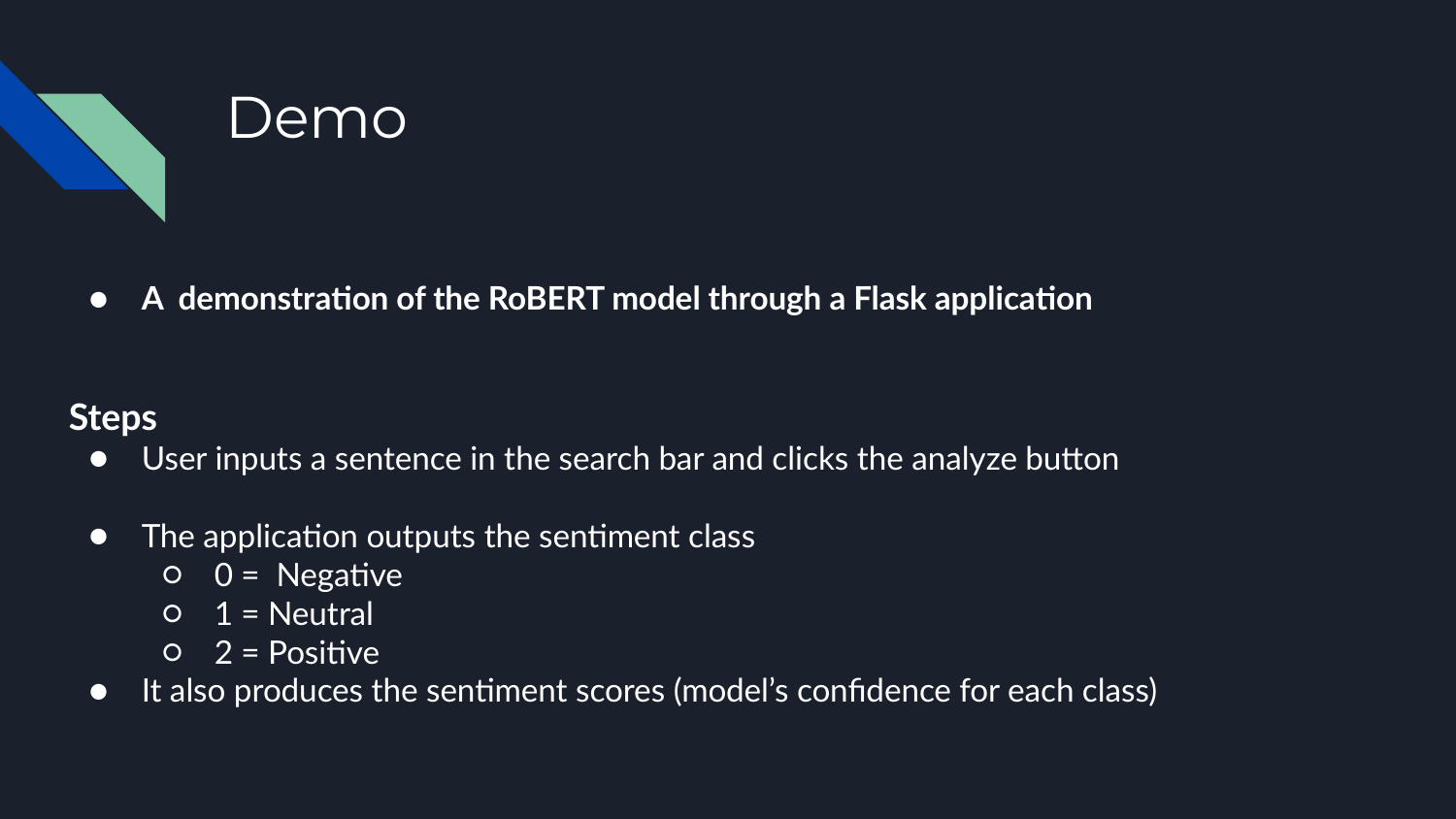

# Demo
A  demonstration of the RoBERT model through a Flask application

Steps
User inputs a sentence in the search bar and clicks the analyze button

The application outputs the sentiment class
0 =  Negative
1 = Neutral
2 = Positive
It also produces the sentiment scores (model’s confidence for each class)